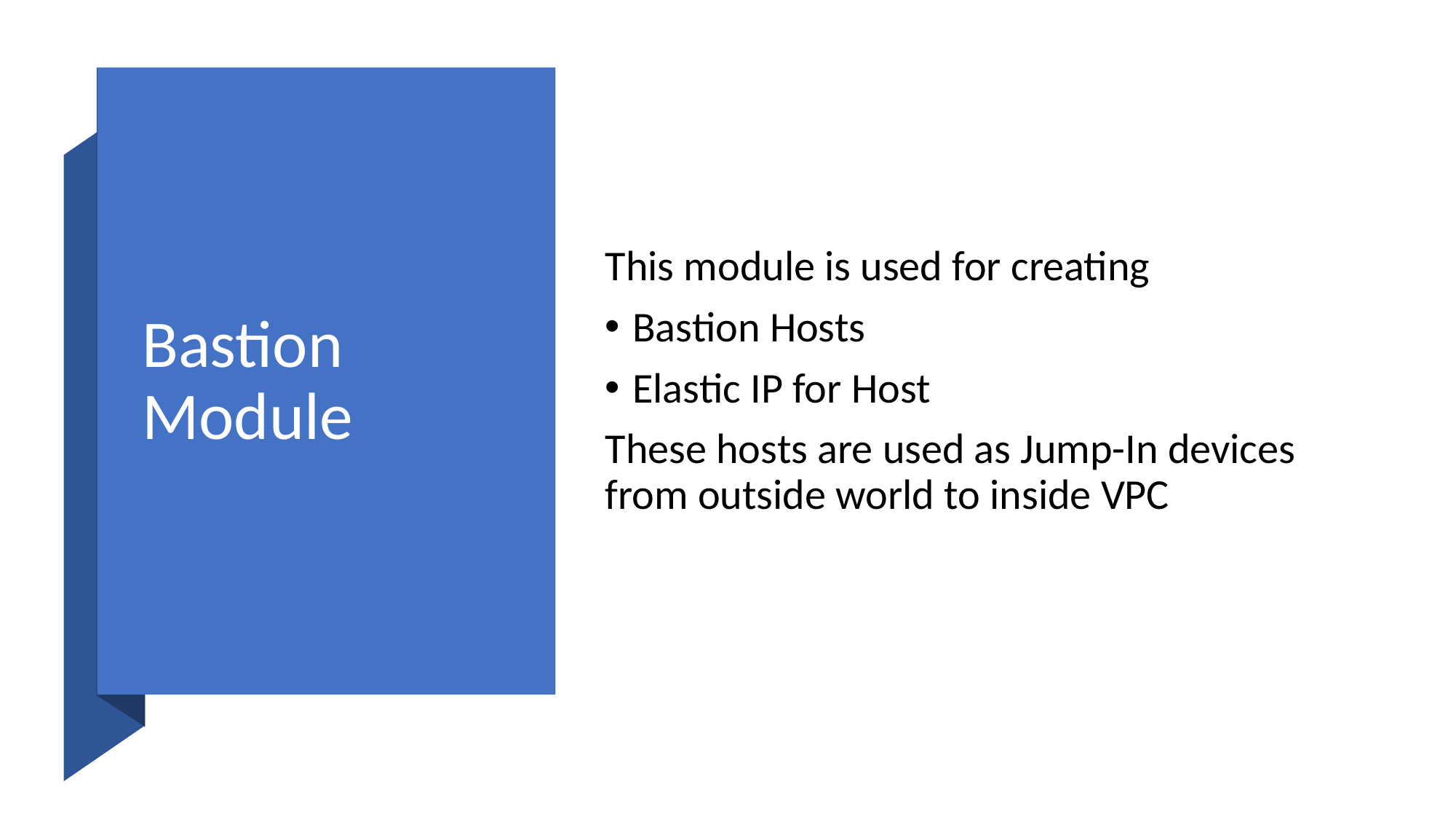

# Bastion Module
This module is used for creating
Bastion Hosts
Elastic IP for Host
These hosts are used as Jump-In devices from outside world to inside VPC